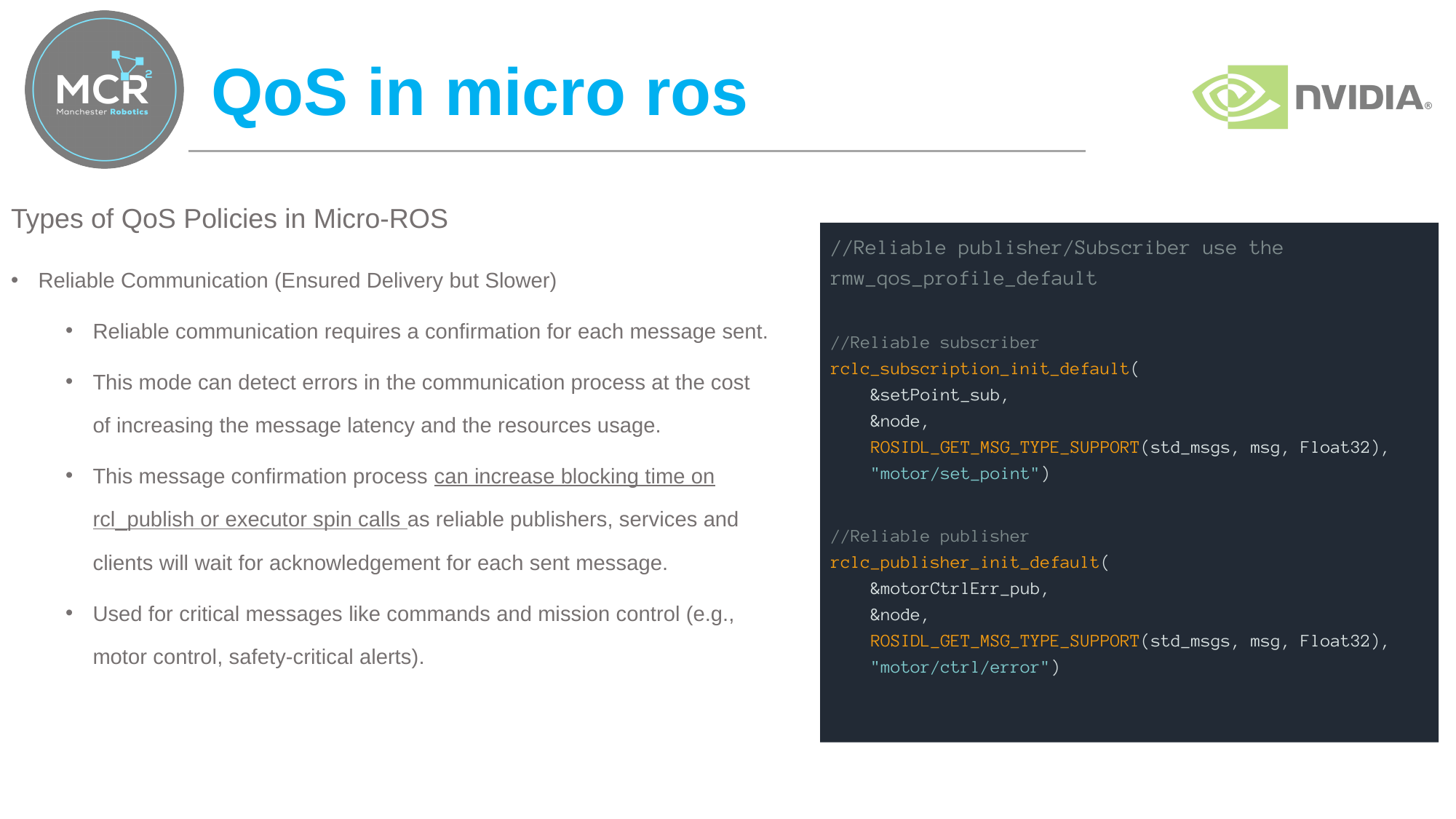

# QoS in micro ros
Types of QoS Policies in Micro-ROS
Reliable Communication (Ensured Delivery but Slower)
Reliable communication requires a confirmation for each message sent.
This mode can detect errors in the communication process at the cost of increasing the message latency and the resources usage.
This message confirmation process can increase blocking time on rcl_publish or executor spin calls as reliable publishers, services and clients will wait for acknowledgement for each sent message.
Used for critical messages like commands and mission control (e.g., motor control, safety-critical alerts).
//Reliable publisher/Subscriber use the rmw_qos_profile_default

//Reliable subscriber
rclc_subscription_init_default(
    &setPoint_sub,
    &node,
    ROSIDL_GET_MSG_TYPE_SUPPORT(std_msgs, msg, Float32),
    "motor/set_point")

//Reliable publisher
rclc_publisher_init_default(
    &motorCtrlErr_pub,
    &node,
    ROSIDL_GET_MSG_TYPE_SUPPORT(std_msgs, msg, Float32),
    "motor/ctrl/error")